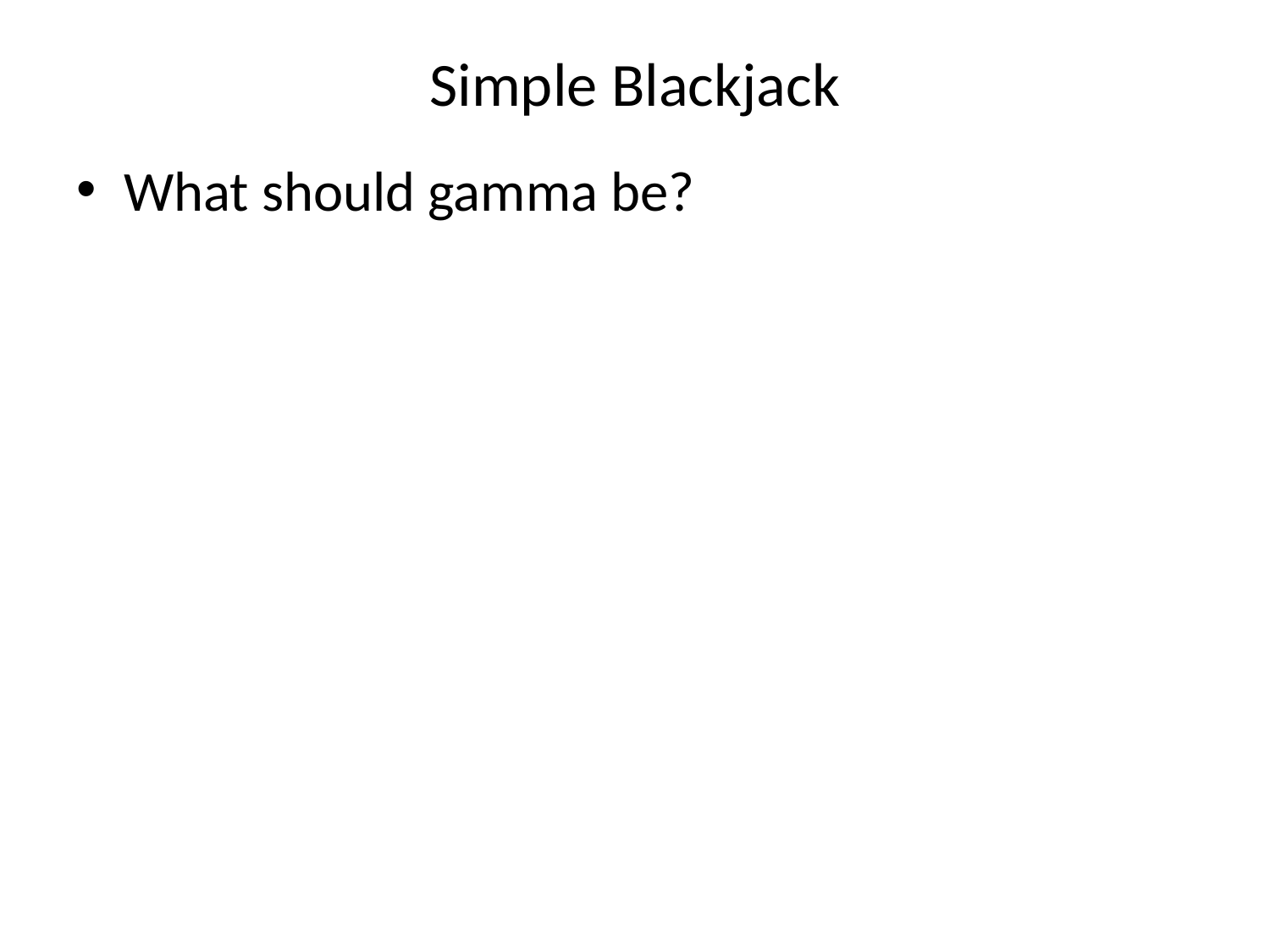

# Simple Blackjack
What should gamma be?